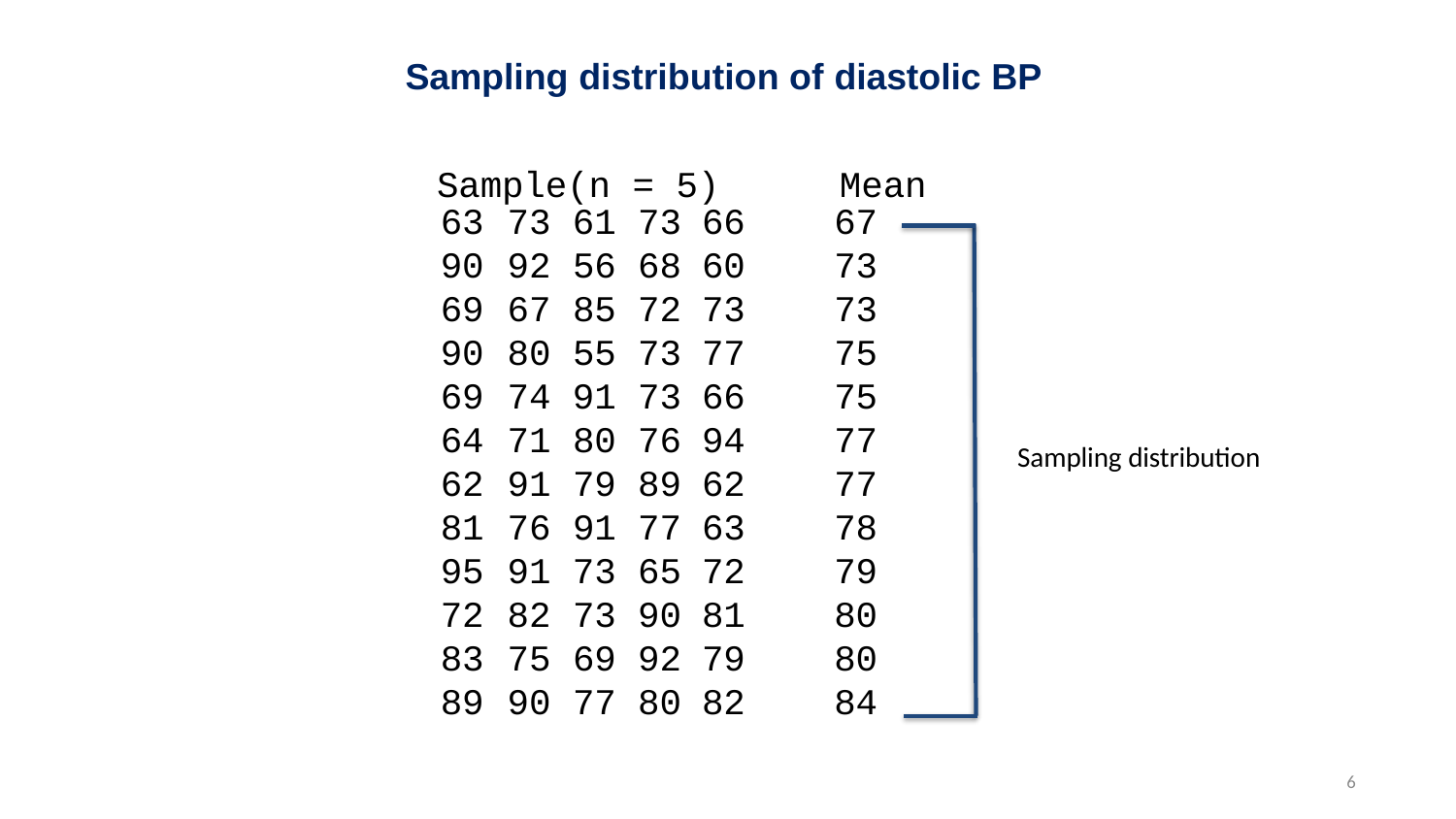

Sampling distribution of diastolic BP

Sample(n = 5)	Mean
| 63 | 73 | 61 | 73 | 66 | 67 |
| --- | --- | --- | --- | --- | --- |
| 90 | 92 | 56 | 68 | 60 | 73 |
| 69 | 67 | 85 | 72 | 73 | 73 |
| 90 | 80 | 55 | 73 | 77 | 75 |
| 69 | 74 | 91 | 73 | 66 | 75 |
| 64 | 71 | 80 | 76 | 94 | 77 |
| 62 | 91 | 79 | 89 | 62 | 77 |
| 81 | 76 | 91 | 77 | 63 | 78 |
| 95 | 91 | 73 | 65 | 72 | 79 |
| 72 | 82 | 73 | 90 | 81 | 80 |
| 83 | 75 | 69 | 92 | 79 | 80 |
| 89 | 90 | 77 | 80 | 82 | 84 |

Sampling distribution

6